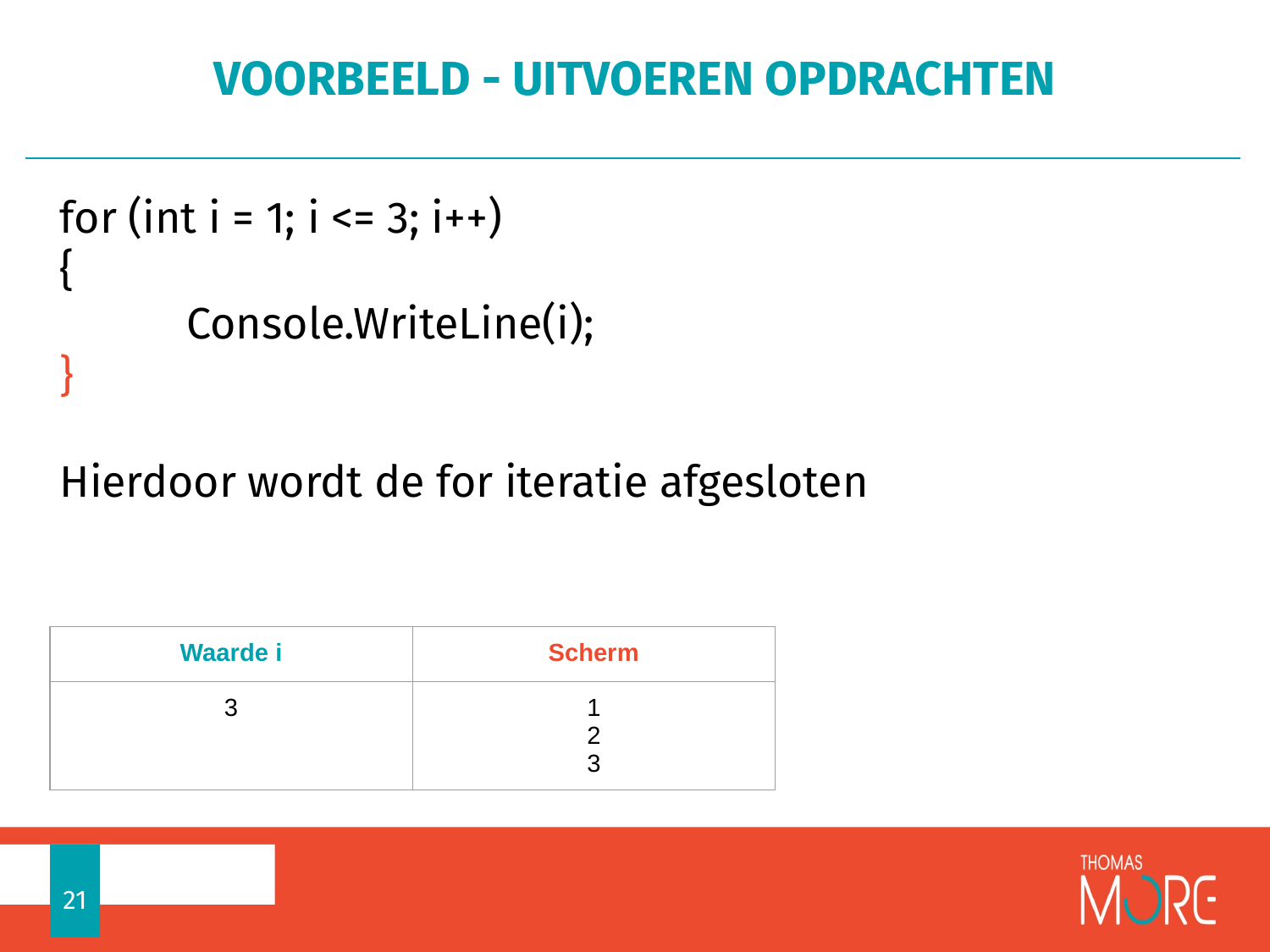

# VOORBEELD - UITVOEREN OPDRACHTEN
for (int i = 1; i <= 3; i++)
{
	Console.WriteLine(i);
}

Hierdoor wordt de for iteratie afgesloten

| Waarde i | Scherm |
| --- | --- |
| 3 | 1 2 3 |
21